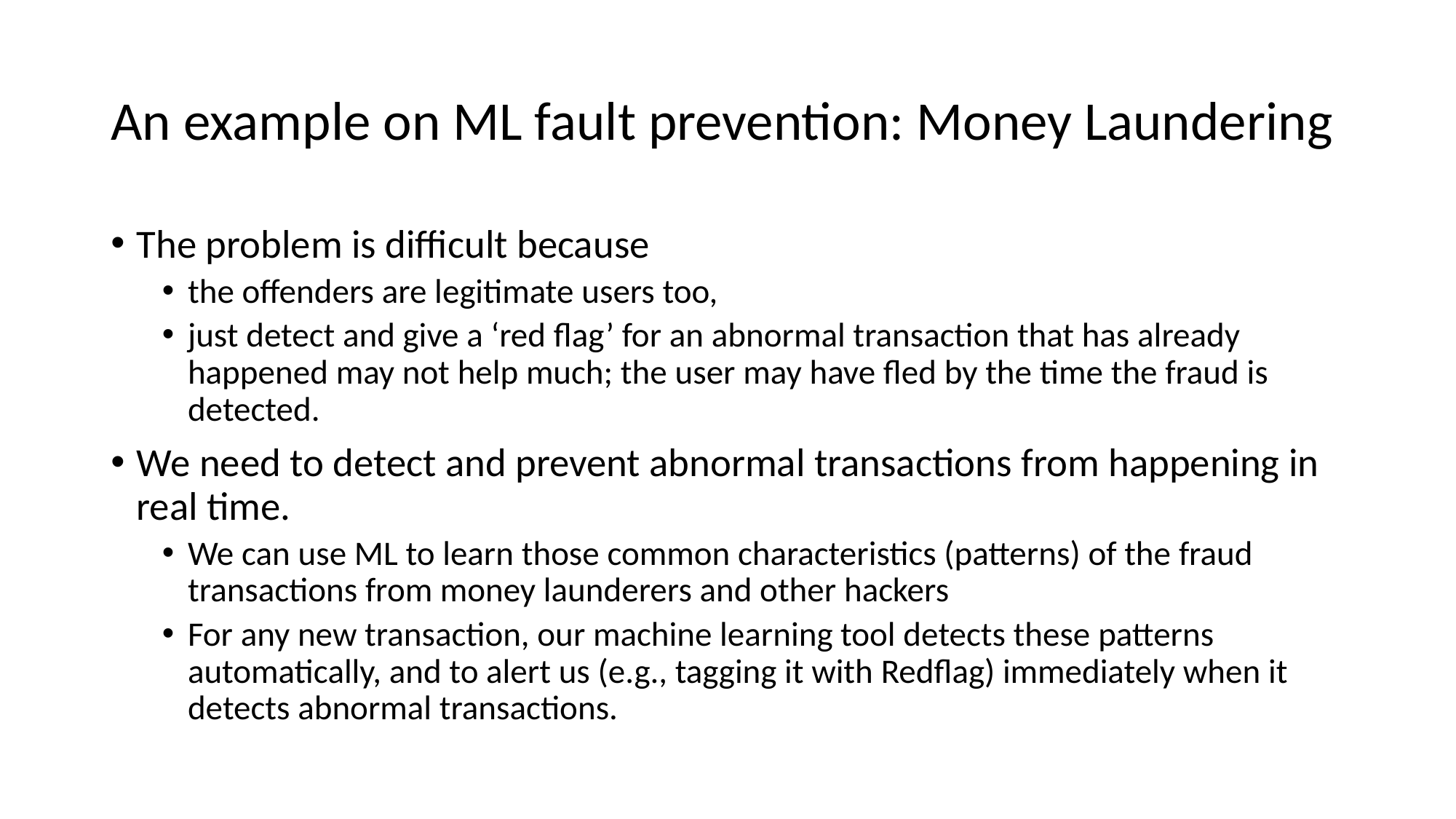

# An example on ML fault prevention: Money Laundering
The problem is difficult because
the offenders are legitimate users too,
just detect and give a ‘red flag’ for an abnormal transaction that has already happened may not help much; the user may have fled by the time the fraud is detected.
We need to detect and prevent abnormal transactions from happening in real time.
We can use ML to learn those common characteristics (patterns) of the fraud transactions from money launderers and other hackers
For any new transaction, our machine learning tool detects these patterns automatically, and to alert us (e.g., tagging it with Redflag) immediately when it detects abnormal transactions.